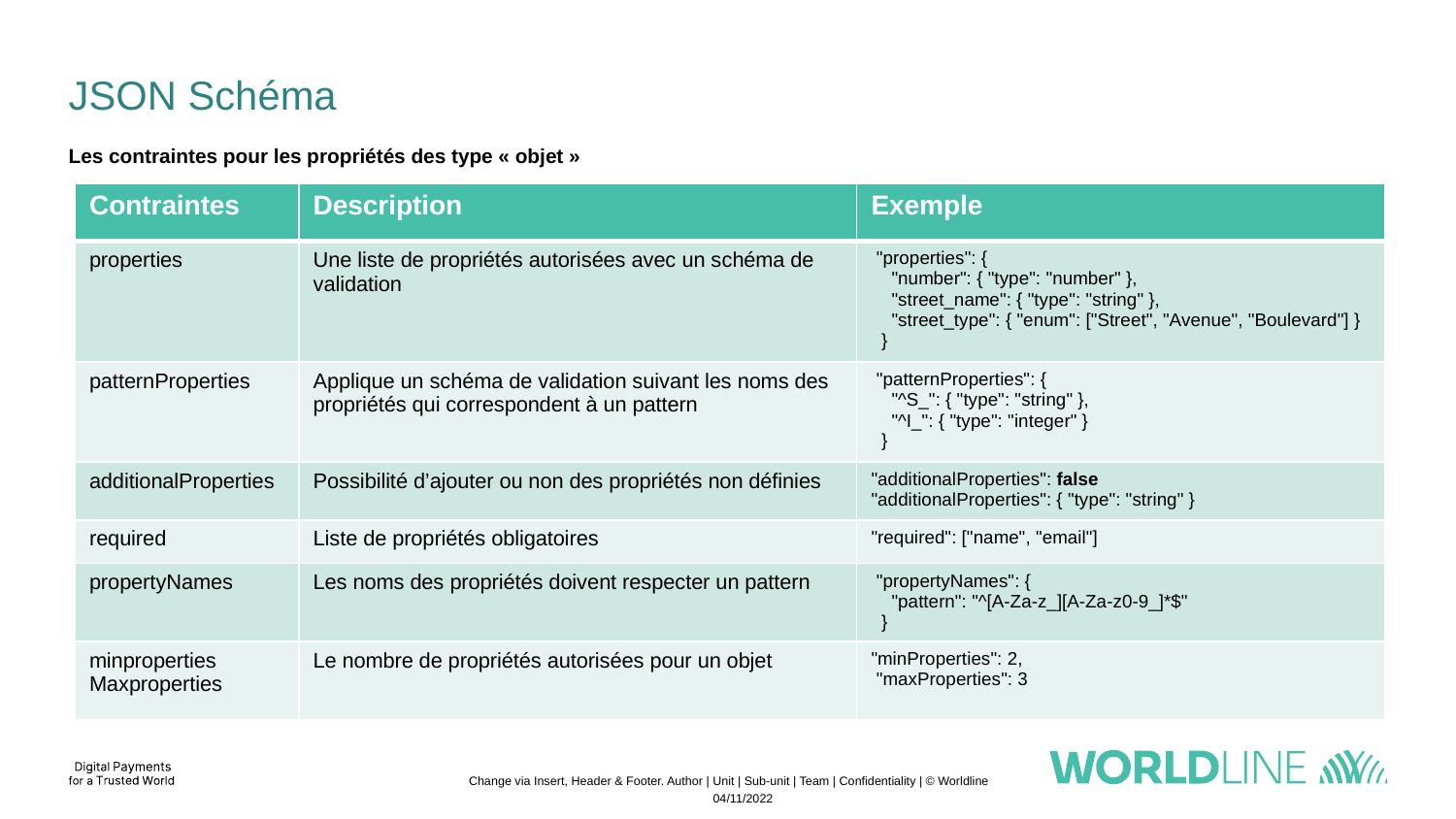

# JSON Schéma
Les contraintes pour les propriétés des type « objet »
| Contraintes | Description | Exemple |
| --- | --- | --- |
| properties | Une liste de propriétés autorisées avec un schéma de validation | "properties": { "number": { "type": "number" }, "street\_name": { "type": "string" }, "street\_type": { "enum": ["Street", "Avenue", "Boulevard"] } } |
| patternProperties | Applique un schéma de validation suivant les noms des propriétés qui correspondent à un pattern | "patternProperties": { "^S\_": { "type": "string" }, "^I\_": { "type": "integer" } } |
| additionalProperties | Possibilité d’ajouter ou non des propriétés non définies | "additionalProperties": false "additionalProperties": { "type": "string" } |
| required | Liste de propriétés obligatoires | "required": ["name", "email"] |
| propertyNames | Les noms des propriétés doivent respecter un pattern | "propertyNames": { "pattern": "^[A-Za-z\_][A-Za-z0-9\_]\*$" } |
| minproperties Maxproperties | Le nombre de propriétés autorisées pour un objet | "minProperties": 2, "maxProperties": 3 |
Change via Insert, Header & Footer. Author | Unit | Sub-unit | Team | Confidentiality | © Worldline
04/11/2022